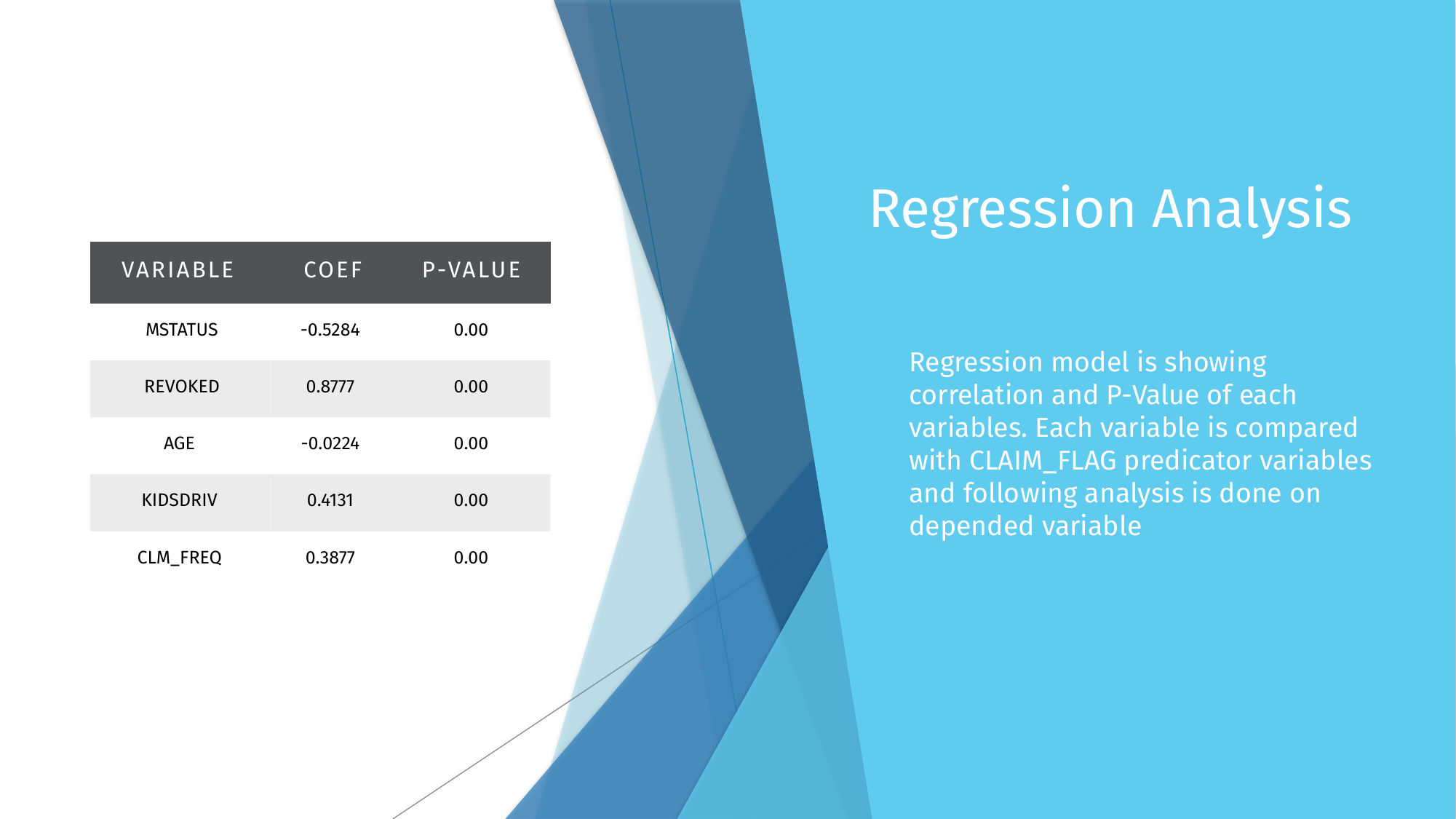

# Regression Analysis
| Variable | Coef | P-Value |
| --- | --- | --- |
| MSTATUS | -0.5284 | 0.00 |
| REVOKED | 0.8777 | 0.00 |
| AGE | -0.0224 | 0.00 |
| KIDSDRIV | 0.4131 | 0.00 |
| CLM\_FREQ | 0.3877 | 0.00 |
Regression model is showing correlation and P-Value of each variables. Each variable is compared with CLAIM_FLAG predicator variables and following analysis is done on depended variable